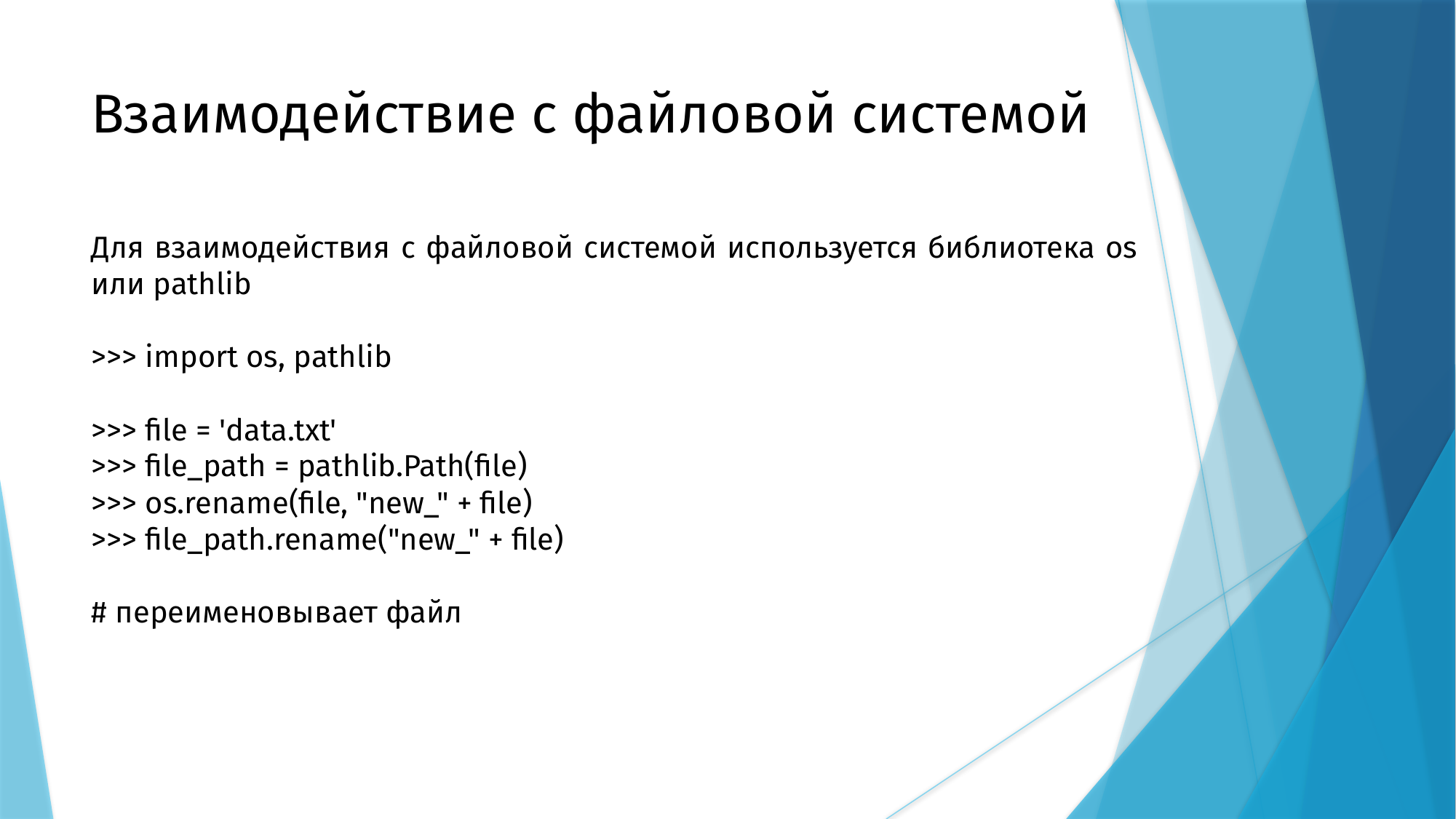

Взаимодействие с файловой системой

Для взаимодействия с файловой системой используется библиотека os или pathlib

>>> import os, pathlib

>>> file = 'data.txt'
>>> file_path = pathlib.Path(file)
>>> os.rename(file, "new_" + file)
>>> file_path.rename("new_" + file)

# переименовывает файл